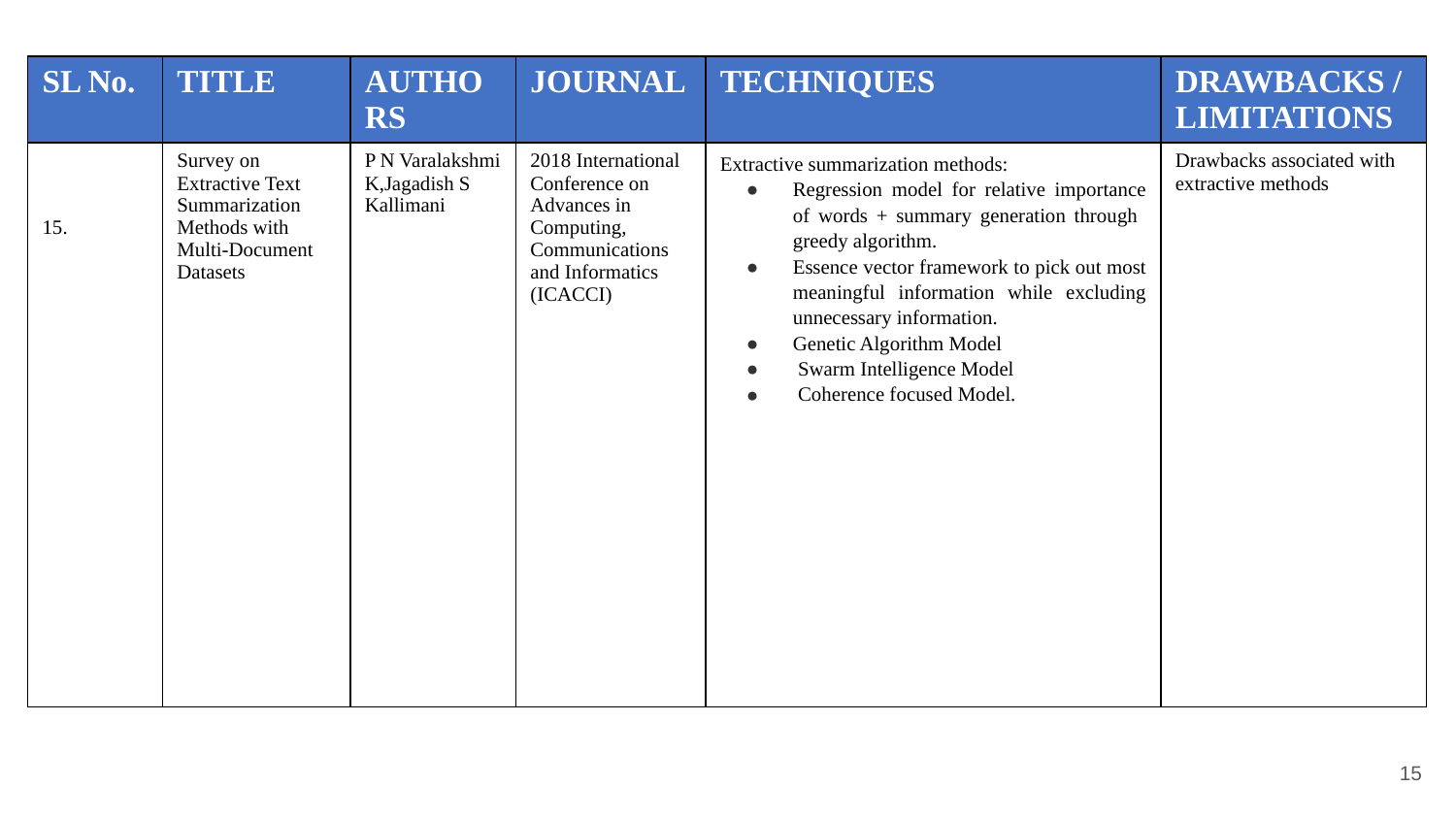

| SL No. | TITLE | AUTHORS | JOURNAL | TECHNIQUES | DRAWBACKS /LIMITATIONS |
| --- | --- | --- | --- | --- | --- |
| 15. | Survey on Extractive Text Summarization Methods with Multi-Document Datasets | P N Varalakshmi K,Jagadish S Kallimani | 2018 International Conference on Advances in Computing, Communications and Informatics (ICACCI) | Extractive summarization methods: Regression model for relative importance of words + summary generation through greedy algorithm. Essence vector framework to pick out most meaningful information while excluding unnecessary information. Genetic Algorithm Model Swarm Intelligence Model Coherence focused Model. | Drawbacks associated with extractive methods |
15